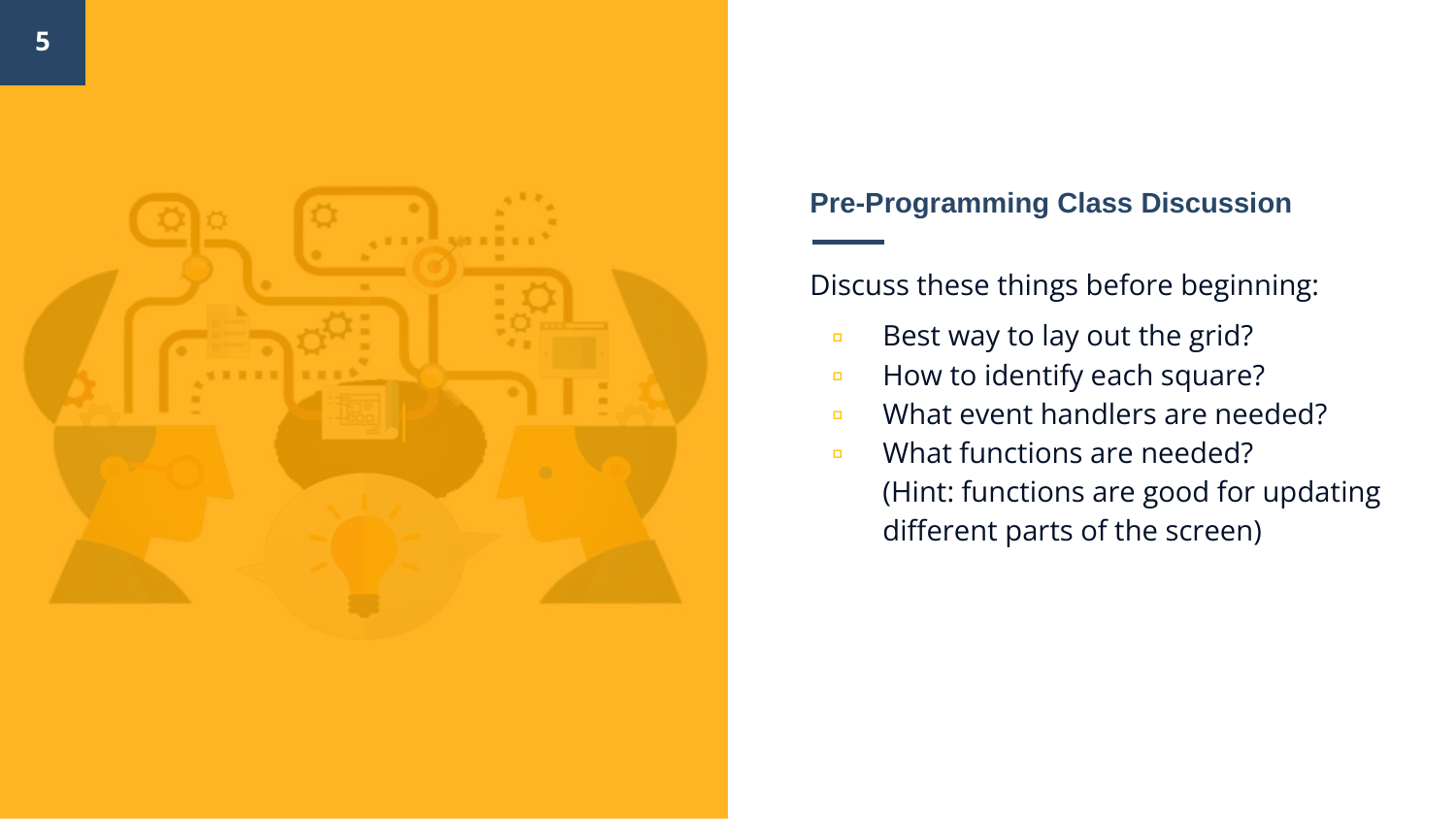

5
# Pre-Programming Class Discussion
Discuss these things before beginning:
Best way to lay out the grid?
How to identify each square?
What event handlers are needed?
What functions are needed?
(Hint: functions are good for updating different parts of the screen)